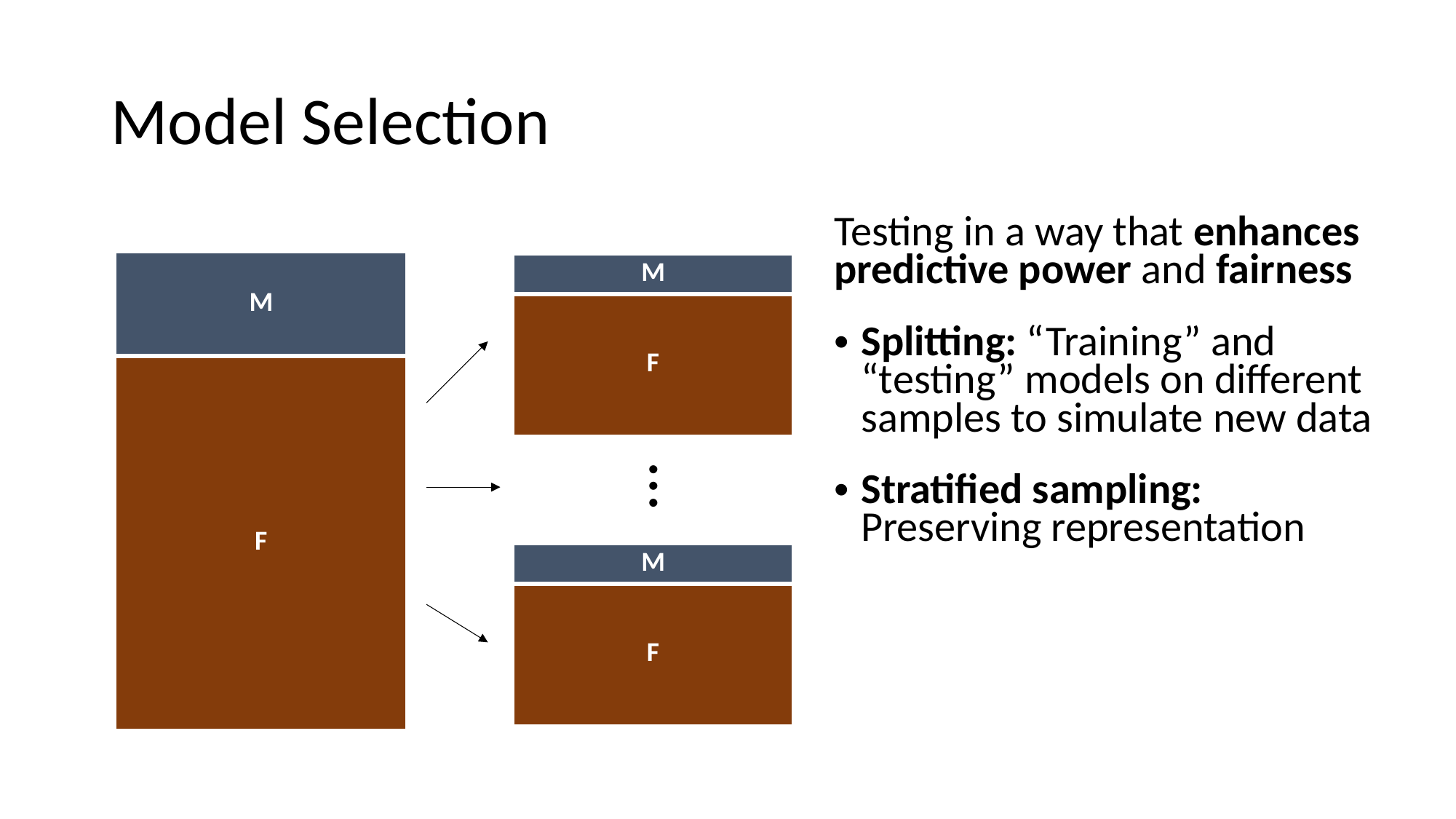

# Model Selection
Testing in a way that enhances predictive power and fairness
Splitting: “Training” and “testing” models on different samples to simulate new data
Stratified sampling: Preserving representation
| M |
| --- |
| F |
| M |
| --- |
| F |
…
| M |
| --- |
| F |